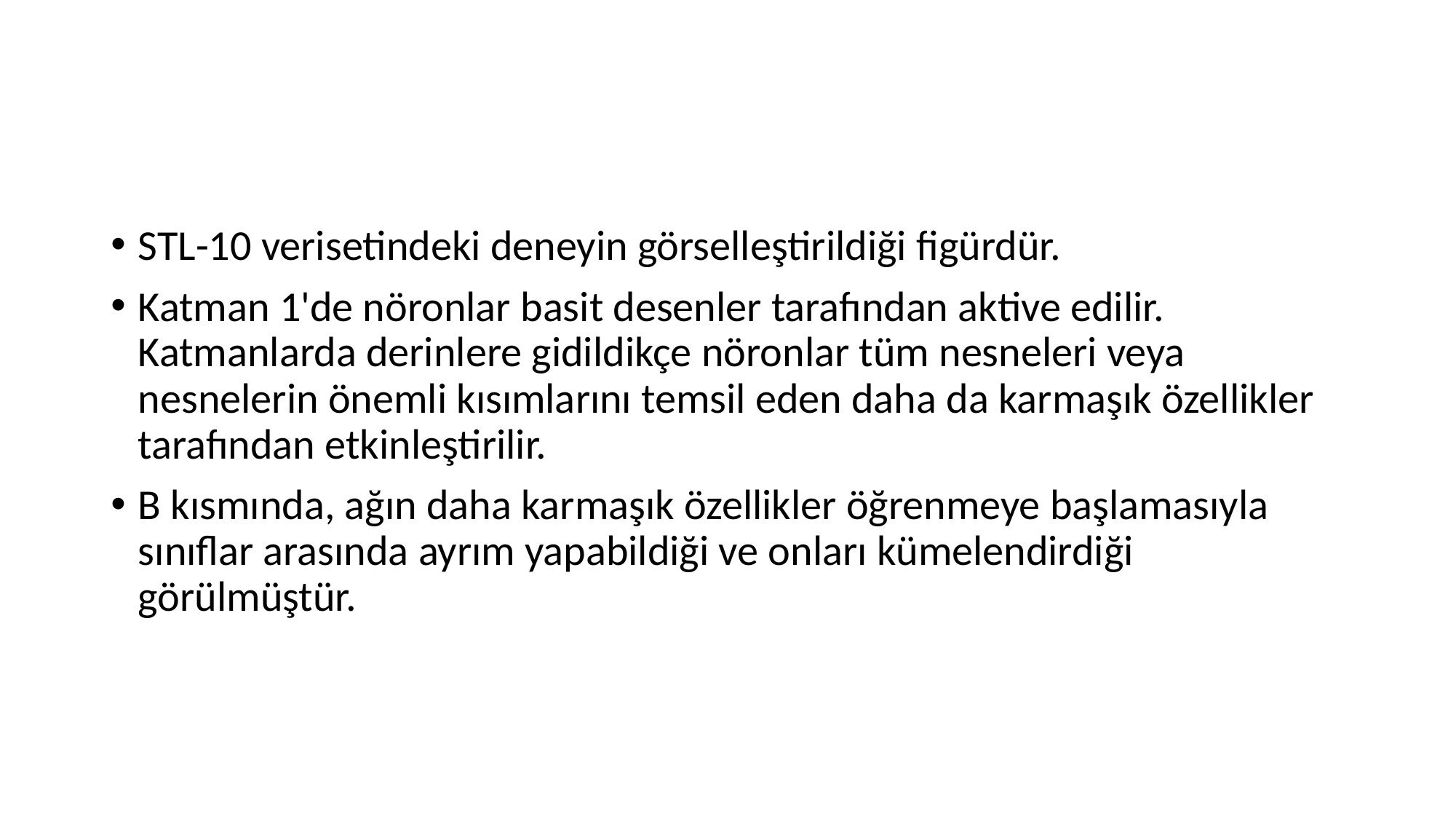

#
STL-10 verisetindeki deneyin görselleştirildiği figürdür.
Katman 1'de nöronlar basit desenler tarafından aktive edilir. Katmanlarda derinlere gidildikçe nöronlar tüm nesneleri veya nesnelerin önemli kısımlarını temsil eden daha da karmaşık özellikler tarafından etkinleştirilir.
B kısmında, ağın daha karmaşık özellikler öğrenmeye başlamasıyla sınıflar arasında ayrım yapabildiği ve onları kümelendirdiği görülmüştür.